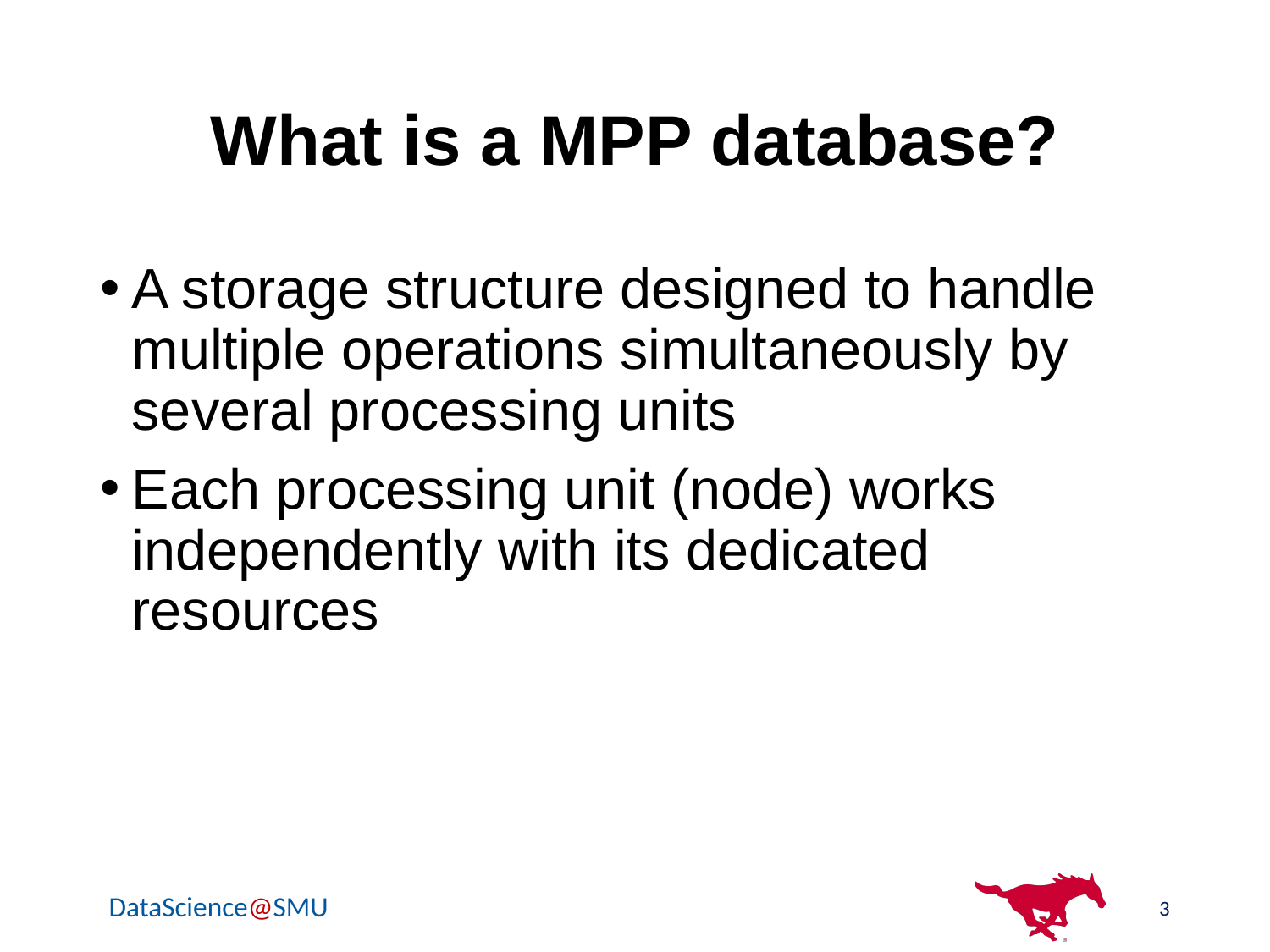

# What is a MPP database?
A storage structure designed to handle multiple operations simultaneously by several processing units
Each processing unit (node) works independently with its dedicated resources

3